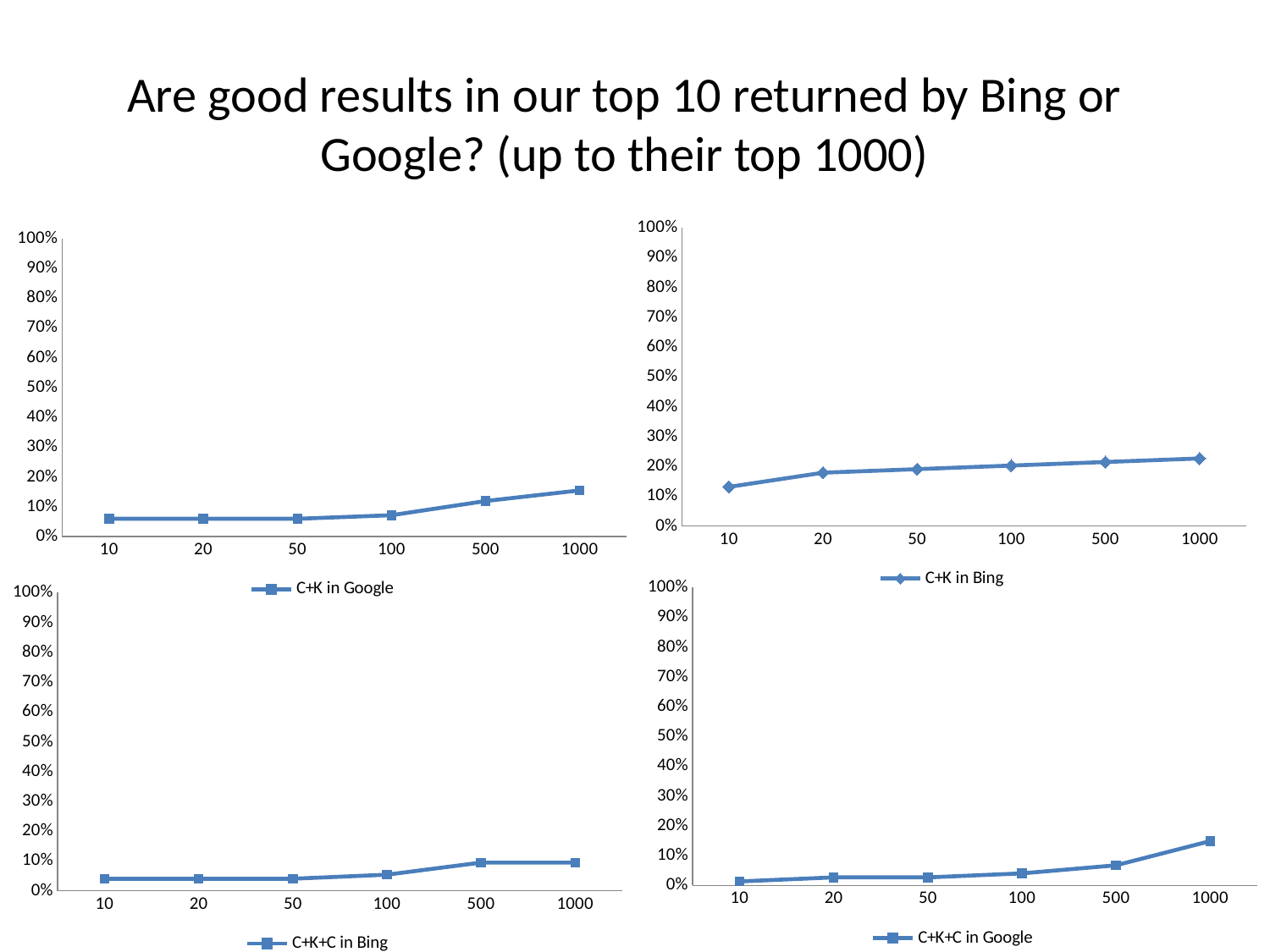

# Are good results in our top 10 returned by Bing or Google? (up to their top 1000)

### Chart

| Category |  |
|---|---|
| 10 | 0.13095238095238096 |
| 20 | 0.17857142857142858 |
| 50 | 0.19047619047619047 |
| 100 | 0.20238095238095238 |
| 500 | 0.21428571428571427 |
| 1000 | 0.2261904761904762 |

### Chart

| Category |  |
|---|---|
| 10 | 0.05952380952380952 |
| 20 | 0.05952380952380952 |
| 50 | 0.05952380952380952 |
| 100 | 0.07142857142857142 |
| 500 | 0.11904761904761904 |
| 1000 | 0.15476190476190477 |

### Chart

| Category |  |
|---|---|
| 10 | 0.013513513513513514 |
| 20 | 0.02702702702702703 |
| 50 | 0.02702702702702703 |
| 100 | 0.04054054054054054 |
| 500 | 0.06756756756756757 |
| 1000 | 0.14864864864864866 |

### Chart

| Category |  |
|---|---|
| 10 | 0.04054054054054054 |
| 20 | 0.04054054054054054 |
| 50 | 0.04054054054054054 |
| 100 | 0.05405405405405406 |
| 500 | 0.0945945945945946 |
| 1000 | 0.0945945945945946 |